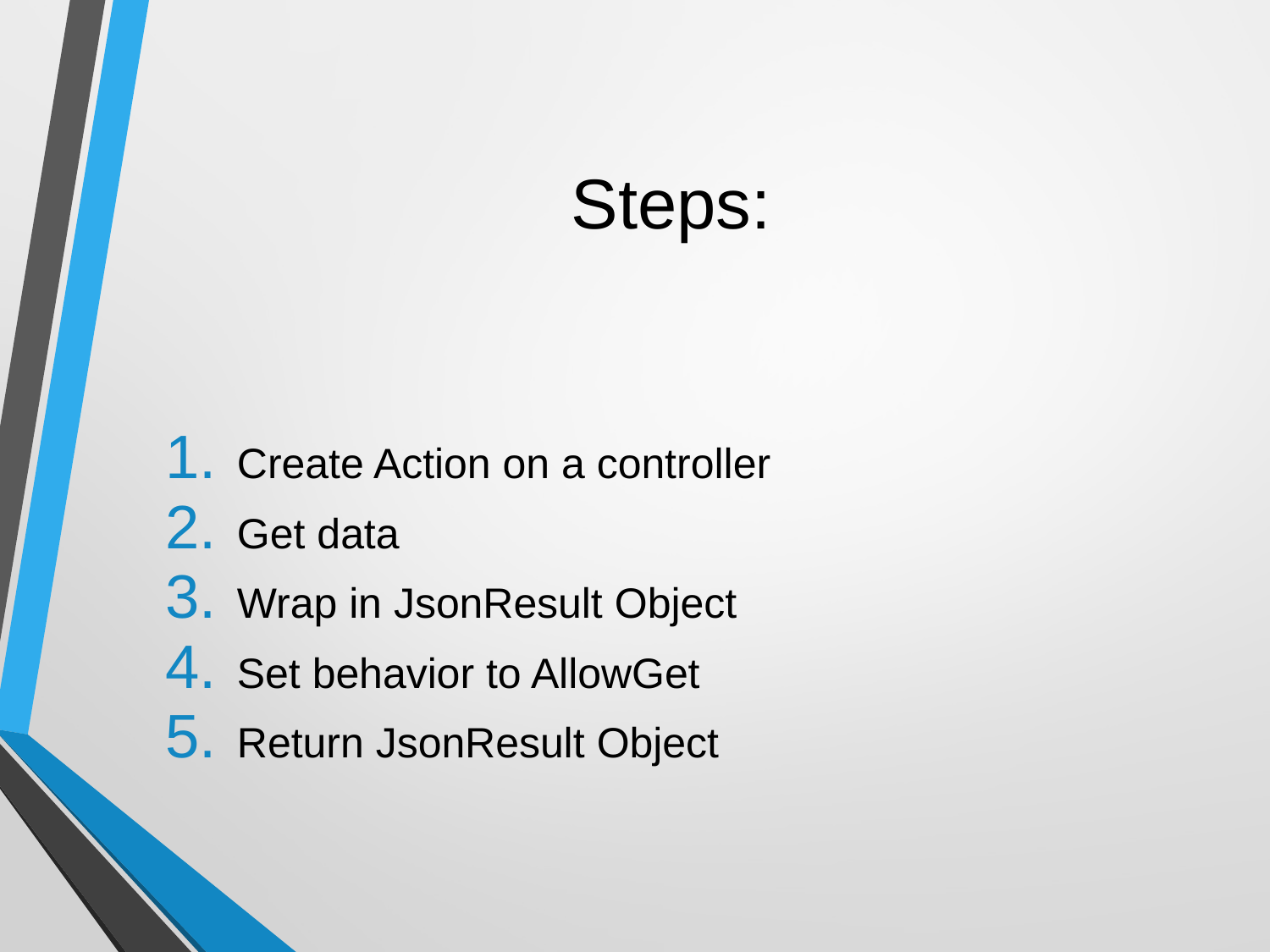

# Steps:
Create Action on a controller
Get data
Wrap in JsonResult Object
Set behavior to AllowGet
Return JsonResult Object